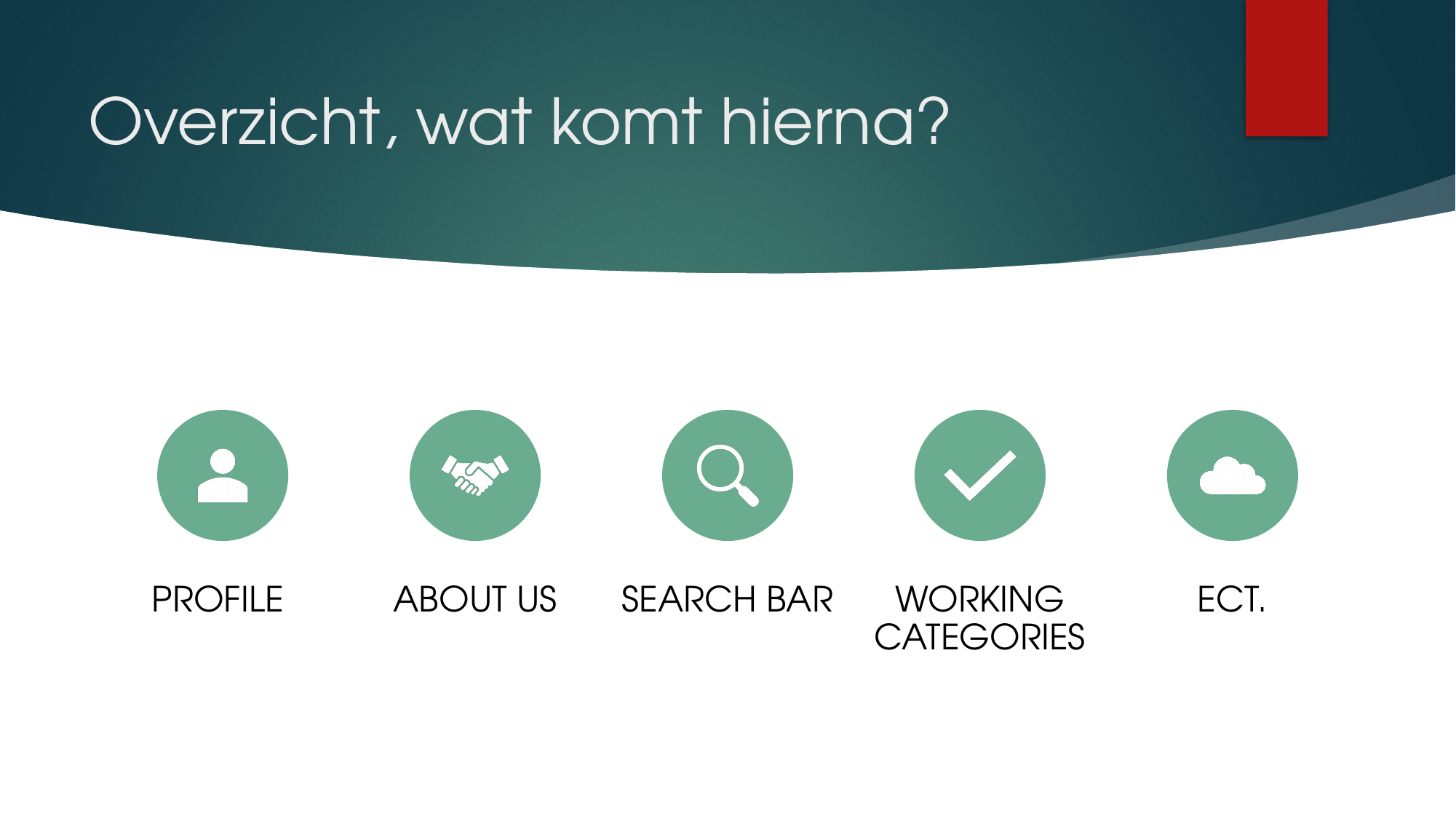

# Overzicht, wat komt hierna?

Profile
About us
Search bar
Working categories
Ect.